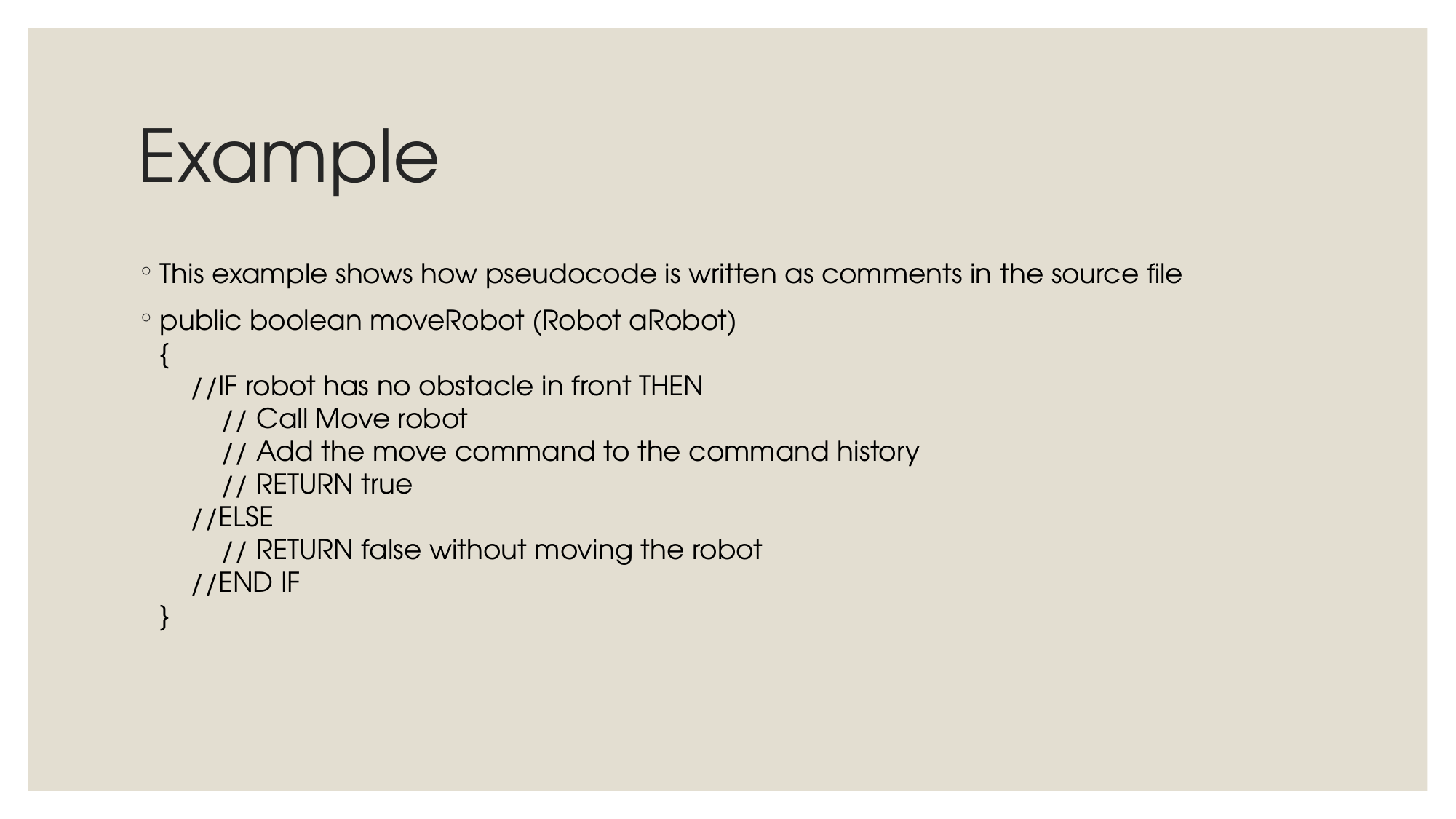

# Example
This example shows how pseudocode is written as comments in the source file
public boolean moveRobot (Robot aRobot) 
{ 
    //IF robot has no obstacle in front THEN 
        // Call Move robot 
        // Add the move command to the command history 
        // RETURN true 
    //ELSE 
        // RETURN false without moving the robot 
    //END IF 
}